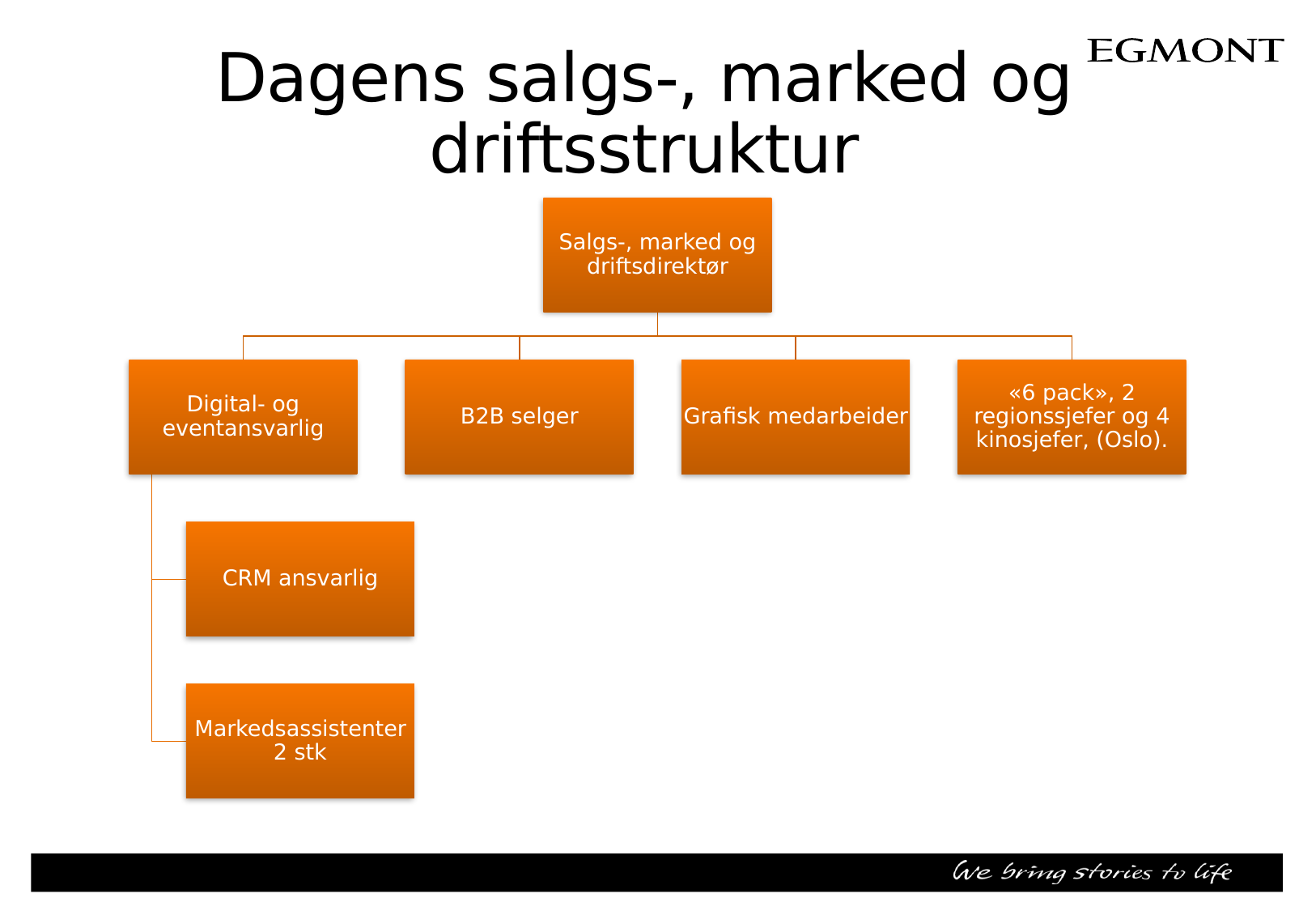

# Dagens salgs-, marked og driftsstruktur
Salgs-, marked og driftsdirektør
Digital- og eventansvarlig
CRM ansvarlig
Markedsassistenter 2 stk
B2B selger
Grafisk medarbeider
«6 pack», 2 regionssjefer og 4 kinosjefer, (Oslo).